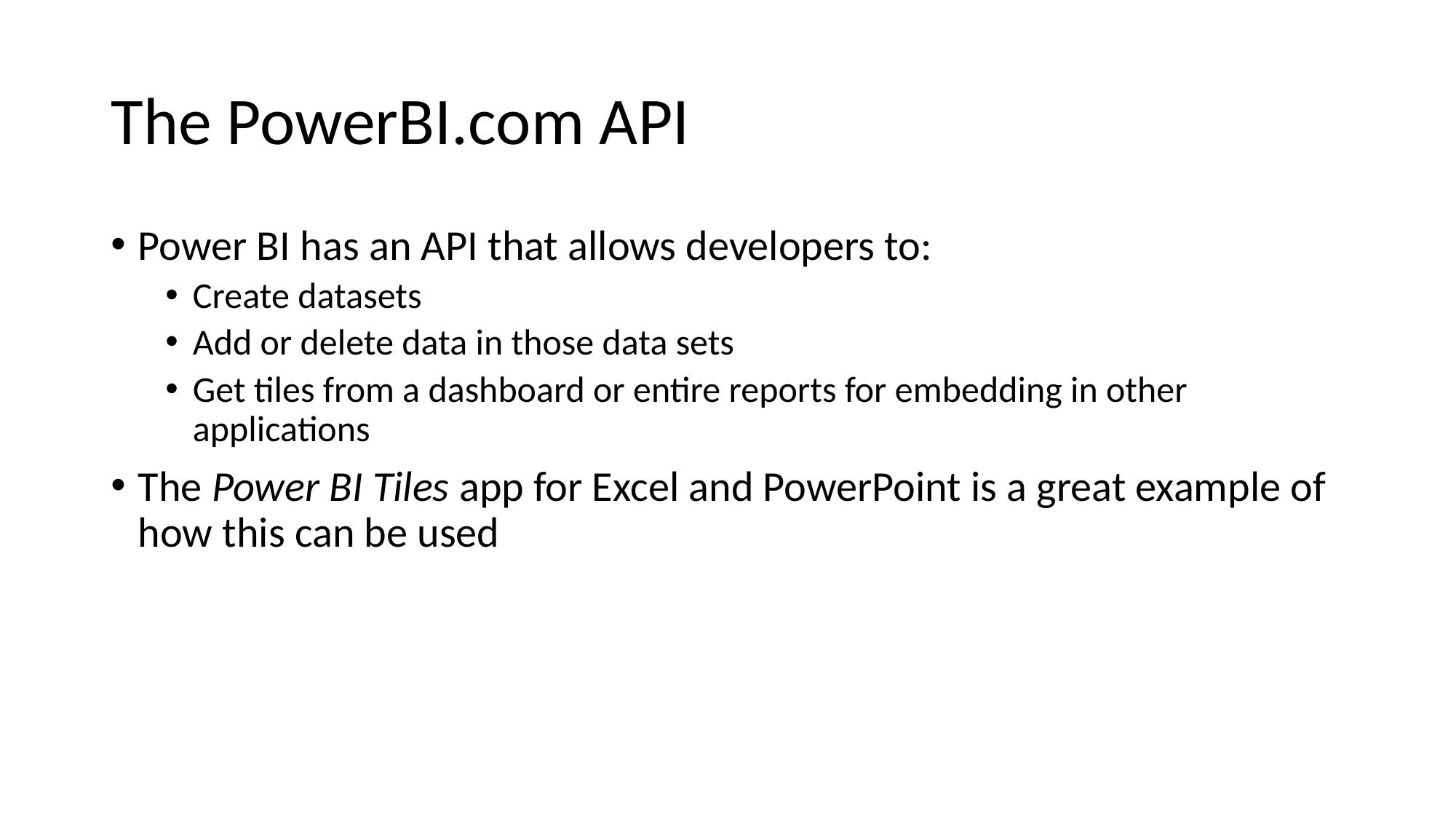

# The PowerBI.com API
Power BI has an API that allows developers to:
Create datasets
Add or delete data in those data sets
Get tiles from a dashboard or entire reports for embedding in other applications
The Power BI Tiles app for Excel and PowerPoint is a great example of how this can be used